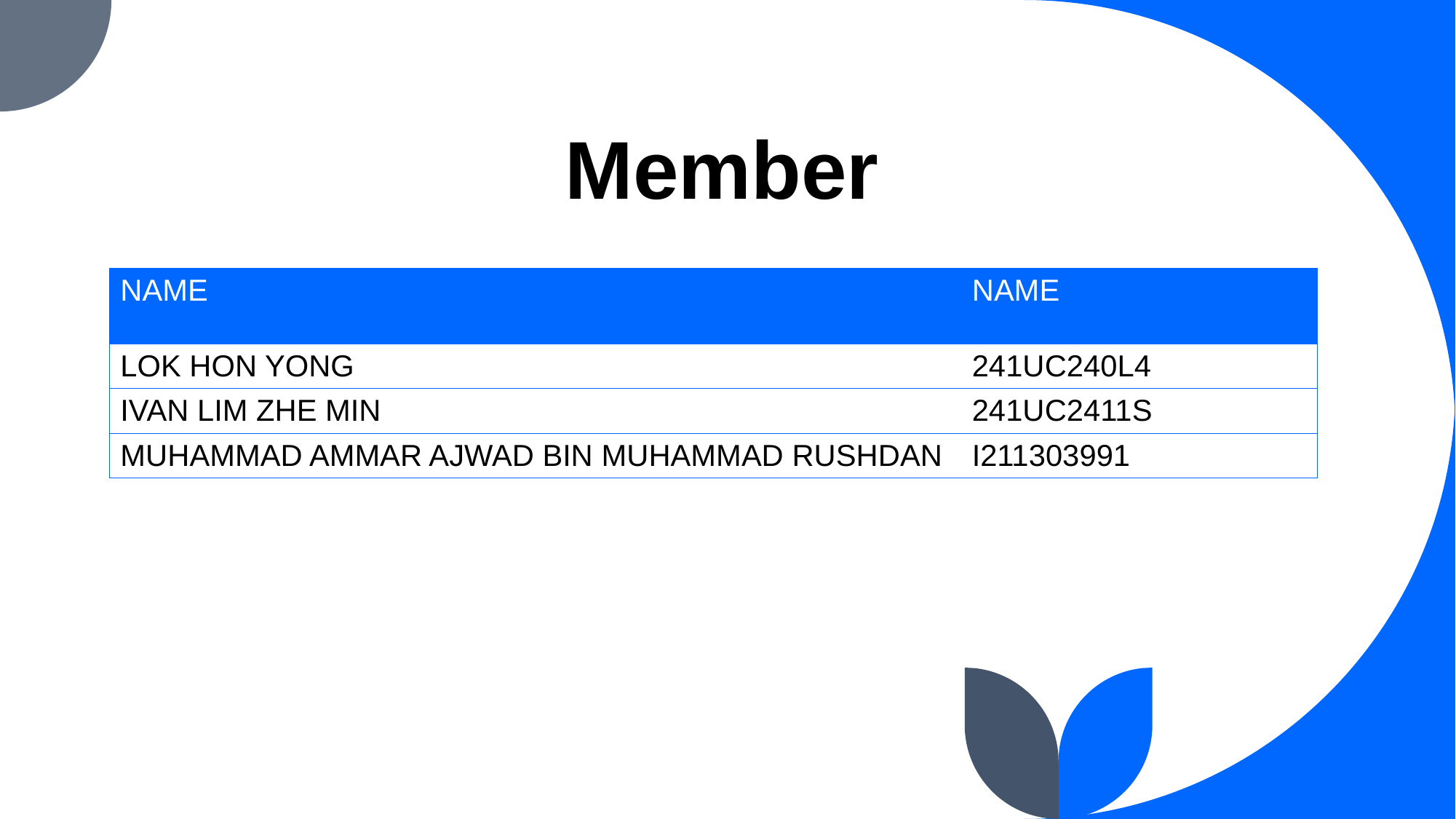

# Member
| NAME | NAME |
| --- | --- |
| LOK HON YONG | 241UC240L4 |
| IVAN LIM ZHE MIN | 241UC2411S |
| MUHAMMAD AMMAR AJWAD BIN MUHAMMAD RUSHDAN | I211303991 |